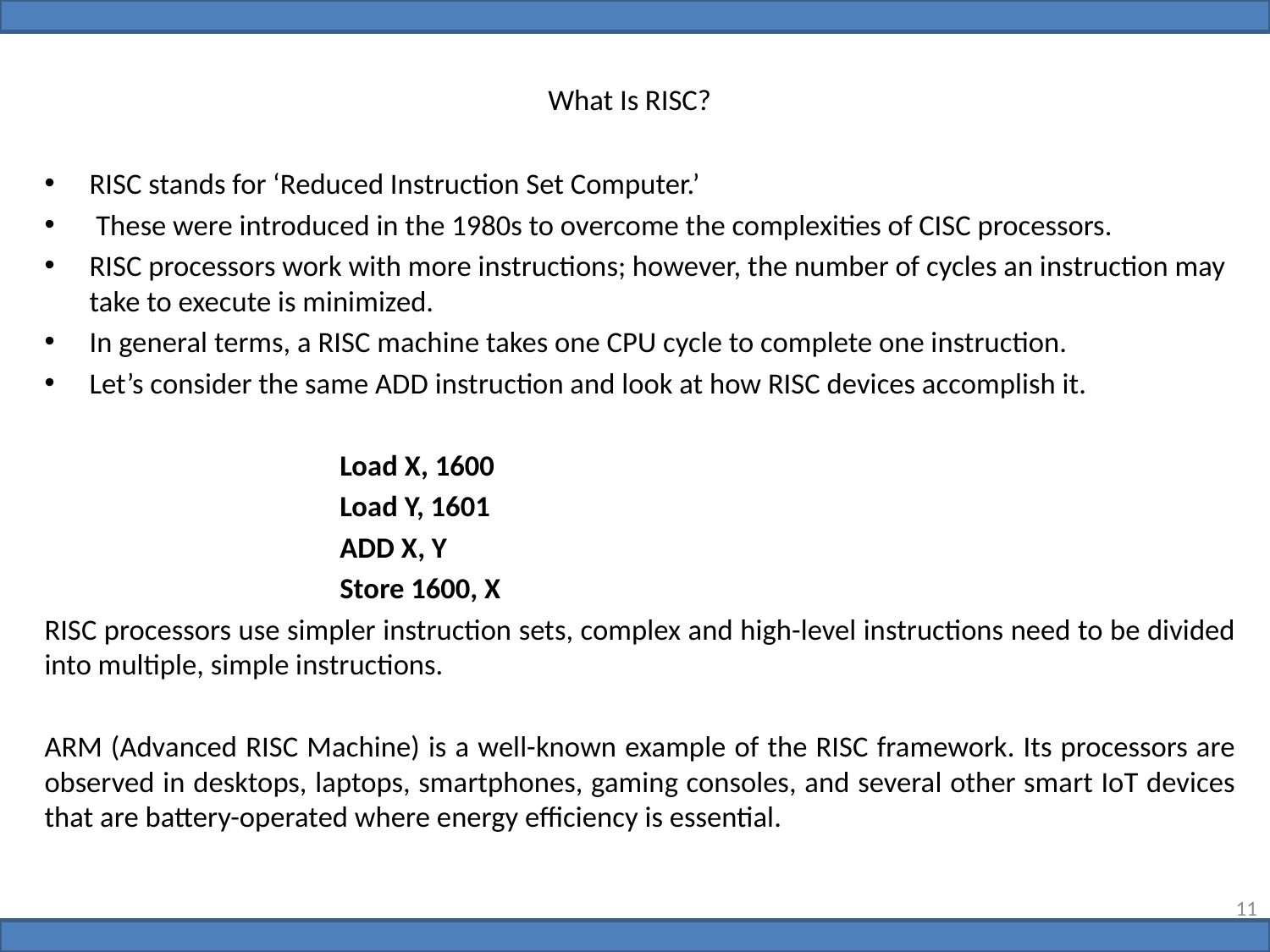

# What Is RISC?
RISC stands for ‘Reduced Instruction Set Computer.’
 These were introduced in the 1980s to overcome the complexities of CISC processors.
RISC processors work with more instructions; however, the number of cycles an instruction may take to execute is minimized.
In general terms, a RISC machine takes one CPU cycle to complete one instruction.
Let’s consider the same ADD instruction and look at how RISC devices accomplish it.

                                             Load X, 1600
                                             Load Y, 1601
                                             ADD X, Y
                                             Store 1600, X
RISC processors use simpler instruction sets, complex and high-level instructions need to be divided into multiple, simple instructions.

ARM (Advanced RISC Machine) is a well-known example of the RISC framework. Its processors are observed in desktops, laptops, smartphones, gaming consoles, and several other smart IoT devices that are battery-operated where energy efficiency is essential.

11